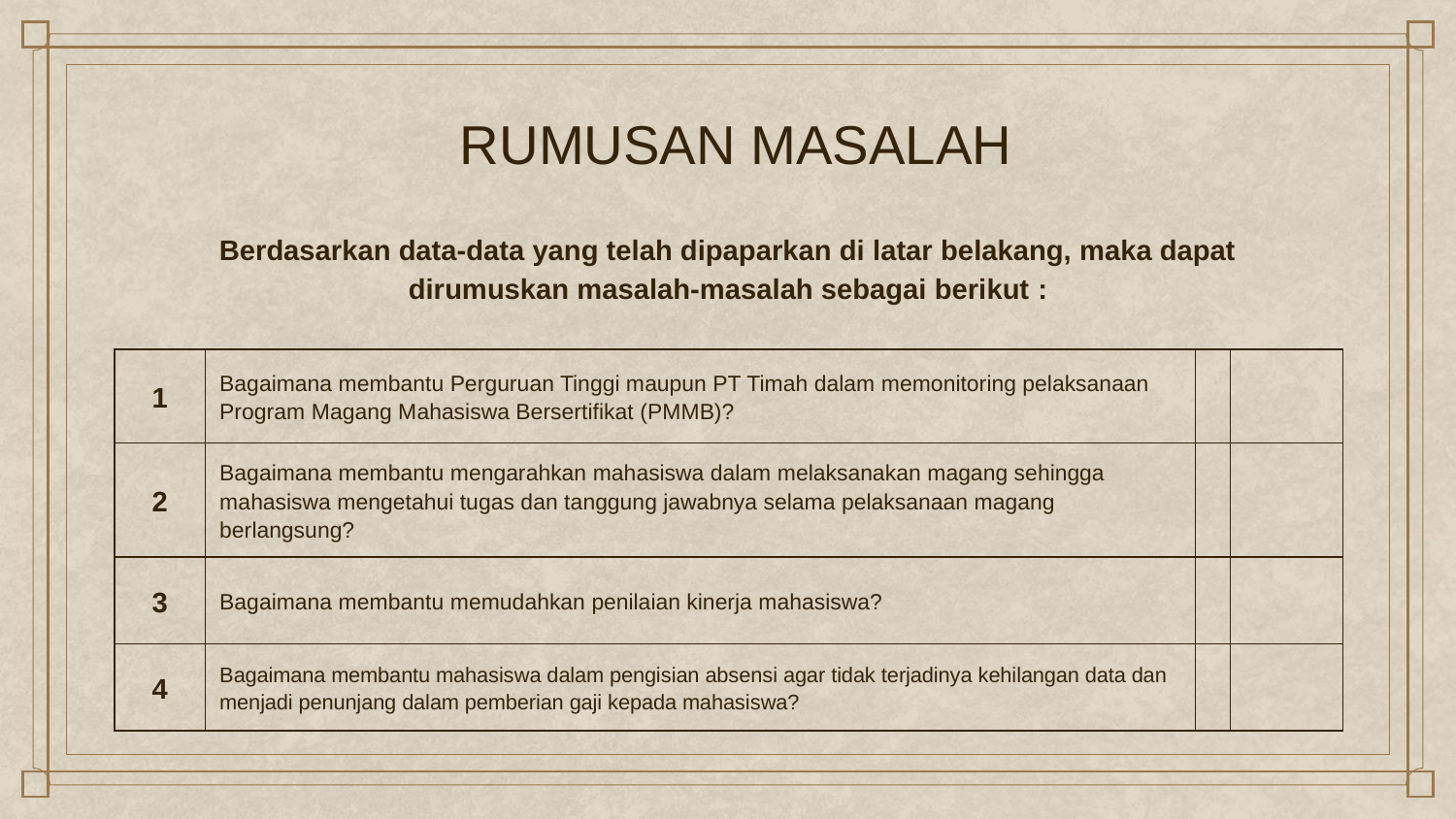

# RUMUSAN MASALAH
Berdasarkan data-data yang telah dipaparkan di latar belakang, maka dapat dirumuskan masalah-masalah sebagai berikut :
| 1 | Bagaimana membantu Perguruan Tinggi maupun PT Timah dalam memonitoring pelaksanaan Program Magang Mahasiswa Bersertifikat (PMMB)? |  |  |
| --- | --- | --- | --- |
| 2 | Bagaimana membantu mengarahkan mahasiswa dalam melaksanakan magang sehingga mahasiswa mengetahui tugas dan tanggung jawabnya selama pelaksanaan magang berlangsung? |  |  |
| 3 | Bagaimana membantu memudahkan penilaian kinerja mahasiswa? |  |  |
| 4 | Bagaimana membantu mahasiswa dalam pengisian absensi agar tidak terjadinya kehilangan data dan menjadi penunjang dalam pemberian gaji kepada mahasiswa? |  |  |